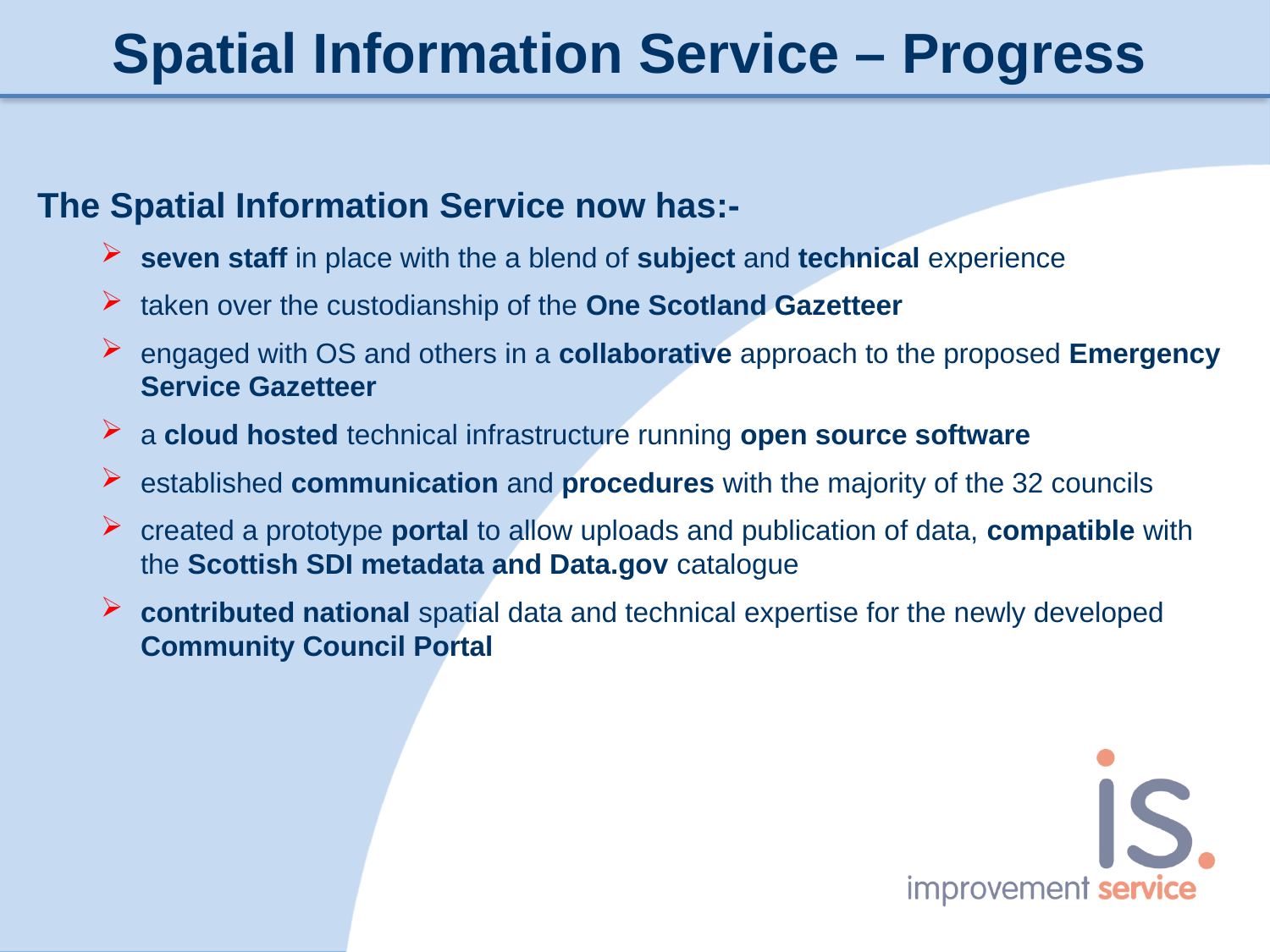

Spatial Information Service – Progress
The Spatial Information Service now has:-
seven staff in place with the a blend of subject and technical experience
taken over the custodianship of the One Scotland Gazetteer
engaged with OS and others in a collaborative approach to the proposed Emergency Service Gazetteer
a cloud hosted technical infrastructure running open source software
established communication and procedures with the majority of the 32 councils
created a prototype portal to allow uploads and publication of data, compatible with the Scottish SDI metadata and Data.gov catalogue
contributed national spatial data and technical expertise for the newly developed Community Council Portal